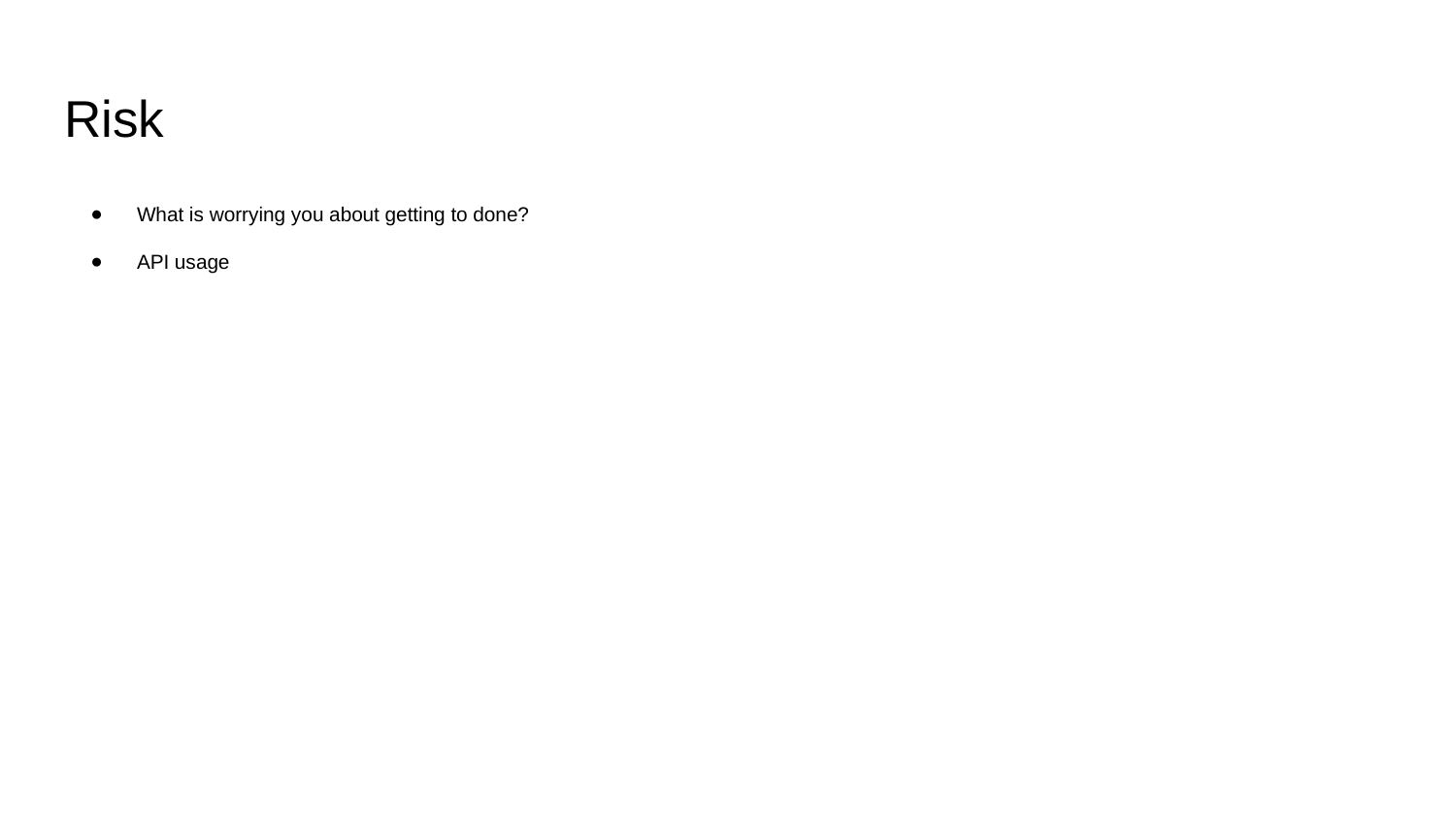

# Risk
What is worrying you about getting to done?
API usage